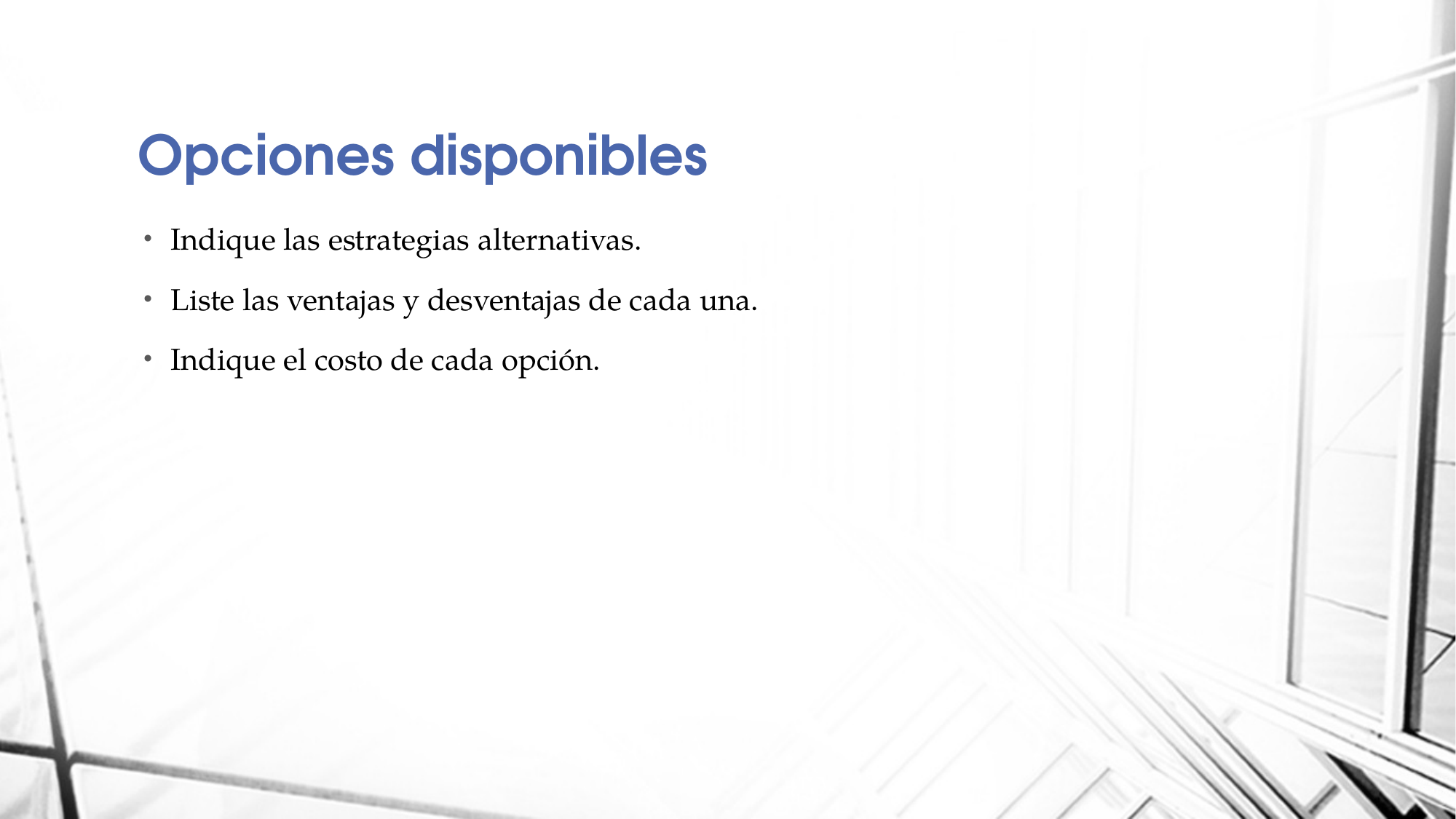

# Opciones disponibles
Indique las estrategias alternativas.
Liste las ventajas y desventajas de cada una.
Indique el costo de cada opción.